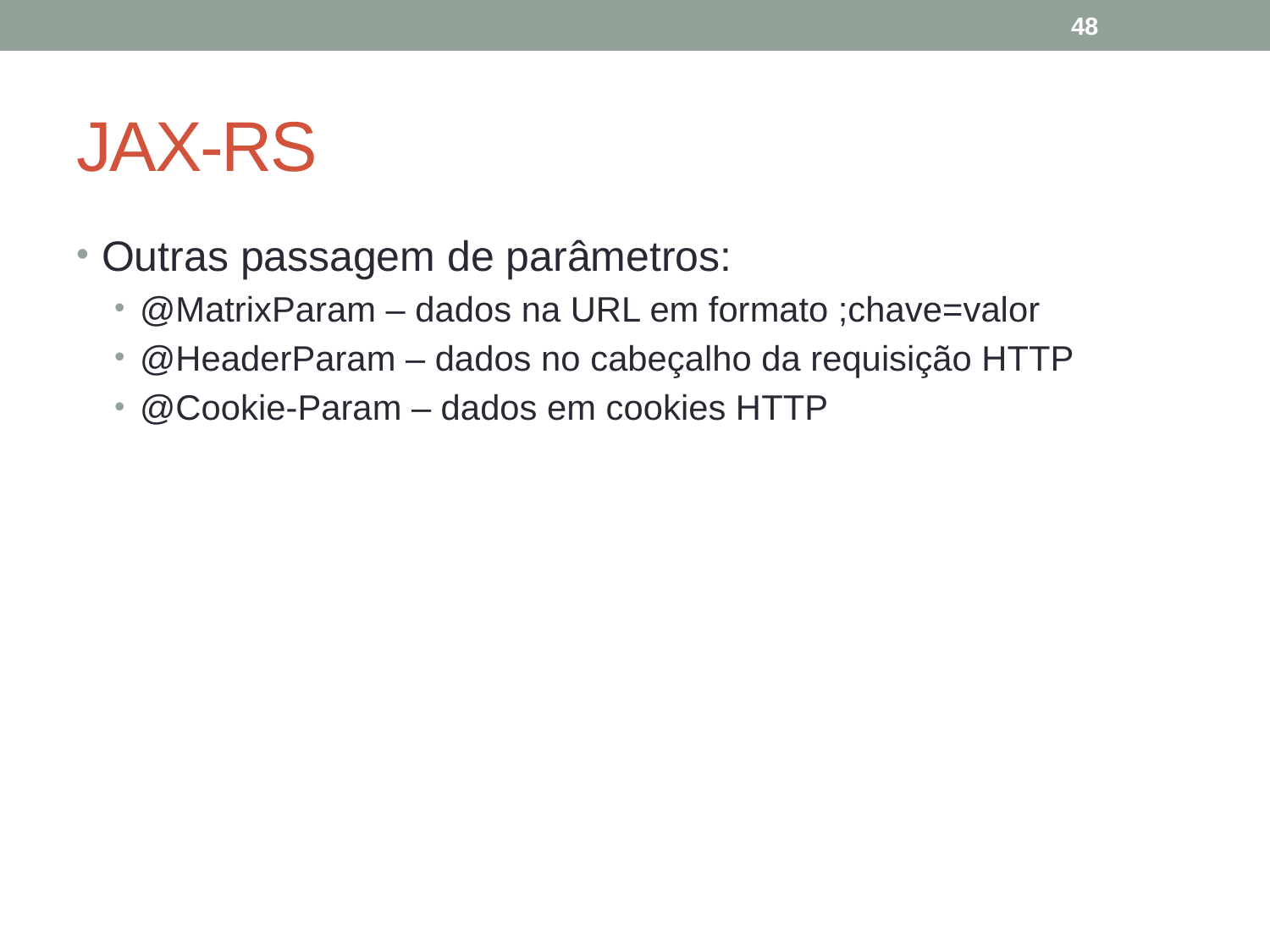

48
# JAX-RS
Outras passagem de parâmetros:
@MatrixParam – dados na URL em formato ;chave=valor
@HeaderParam – dados no cabeçalho da requisição HTTP
@Cookie-Param – dados em cookies HTTP